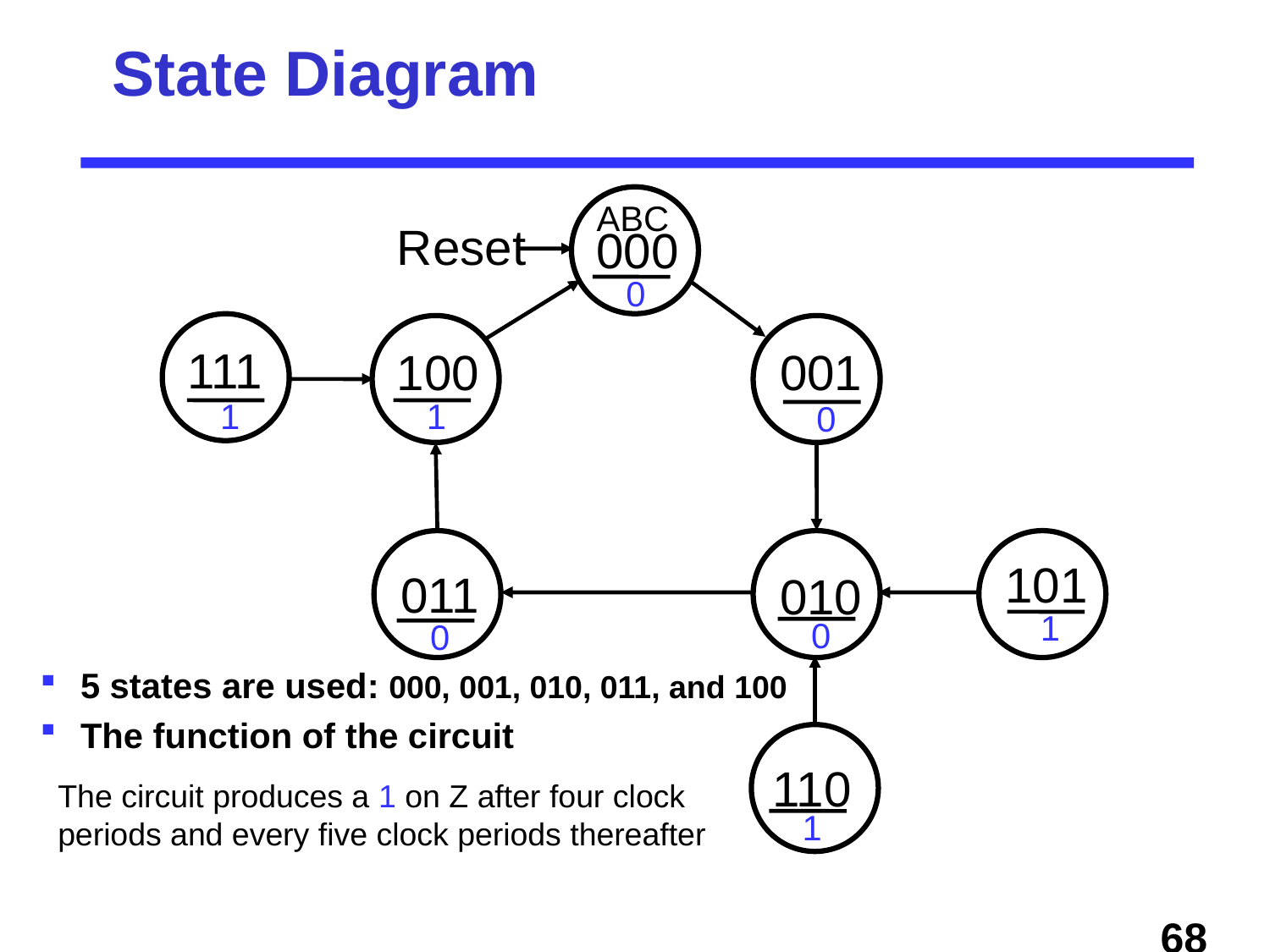

# State Diagram

ABC
Reset
000

111
100
001

101
011
010

110
0

1

1

0

1

0

0

1

5 states are used: 000, 001, 010, 011, and 100
The function of the circuit
The circuit produces a 1 on Z after four clock periods and every five clock periods thereafter
68